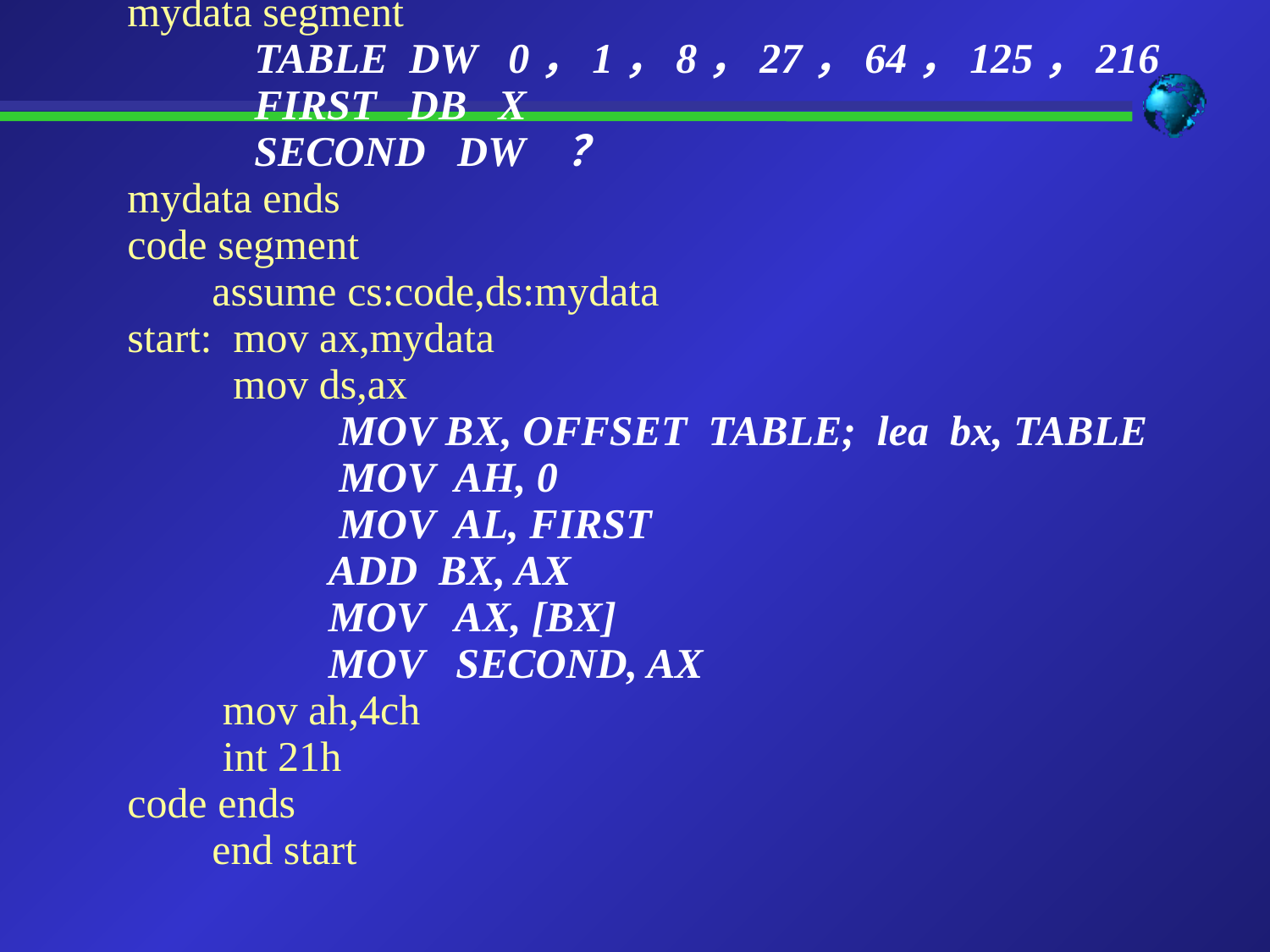

mydata segment
   	TABLE  DW   0，1，8，27，64，125，216
	FIRST   DB   X
	SECOND   DW   ？
mydata ends
code segment
        assume cs:code,ds:mydata
start:  mov ax,mydata
          mov ds,ax
                    MOV BX, OFFSET  TABLE;  lea  bx, TABLE
	        MOV  AH, 0
	        MOV  AL, FIRST
	       ADD  BX, AX
	       MOV   AX, [BX]
	       MOV   SECOND, AX
         mov ah,4ch
         int 21h
code ends
        end start
5